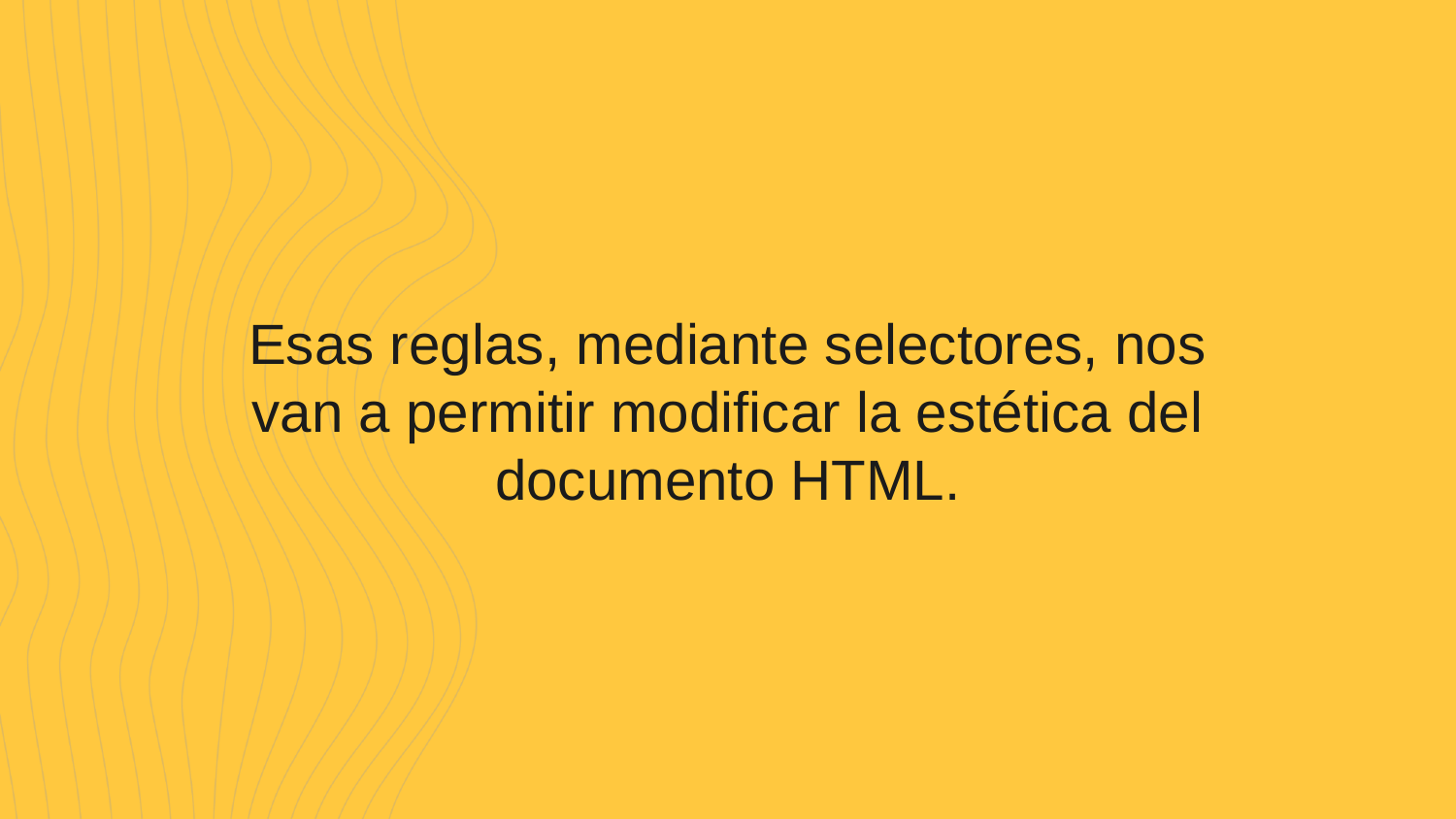

Esas reglas, mediante selectores, nos van a permitir modificar la estética del documento HTML.